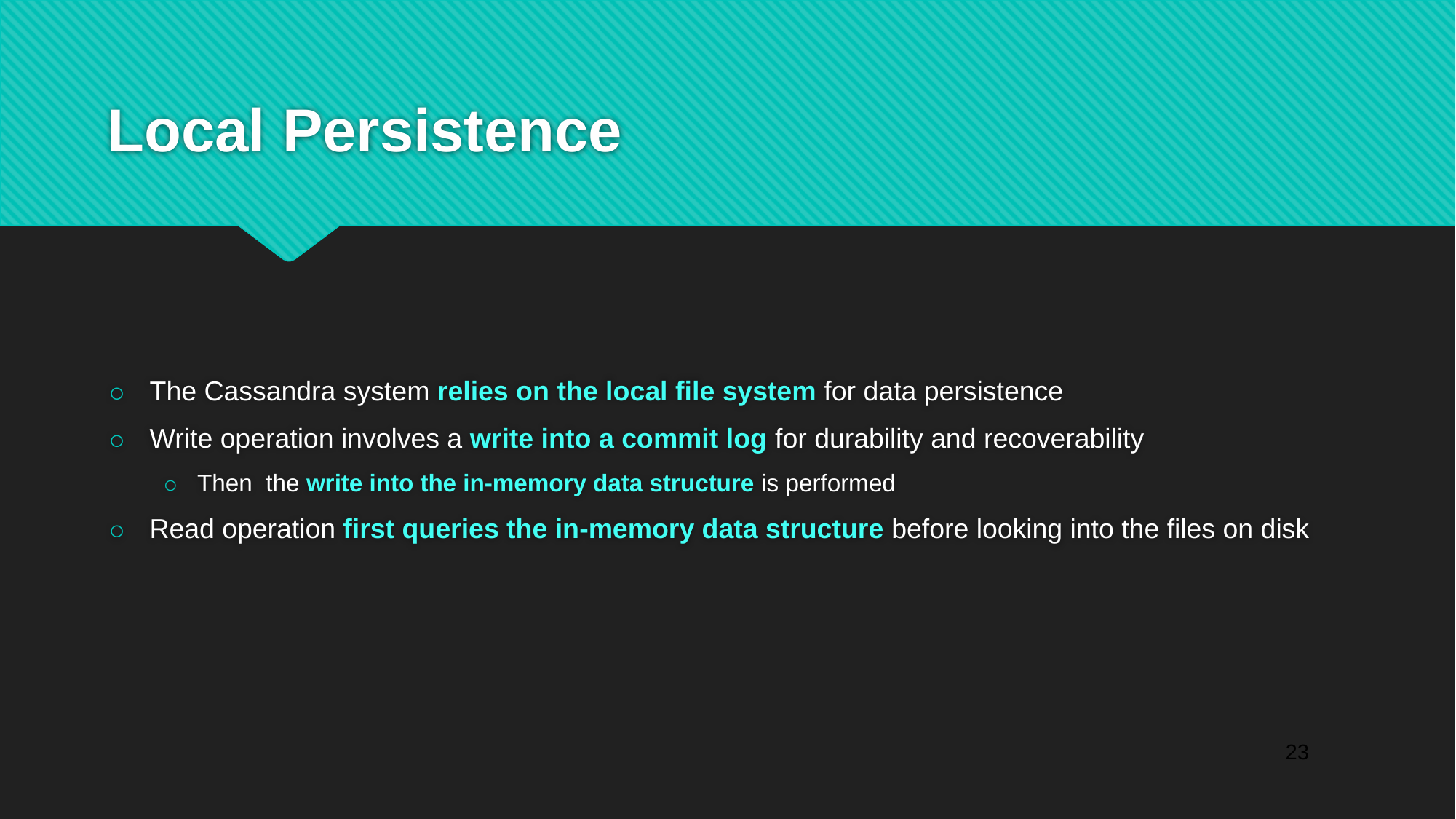

# Local Persistence
The Cassandra system relies on the local file system for data persistence
Write operation involves a write into a commit log for durability and recoverability
Then  the write into the in-memory data structure is performed
Read operation first queries the in-memory data structure before looking into the files on disk

23